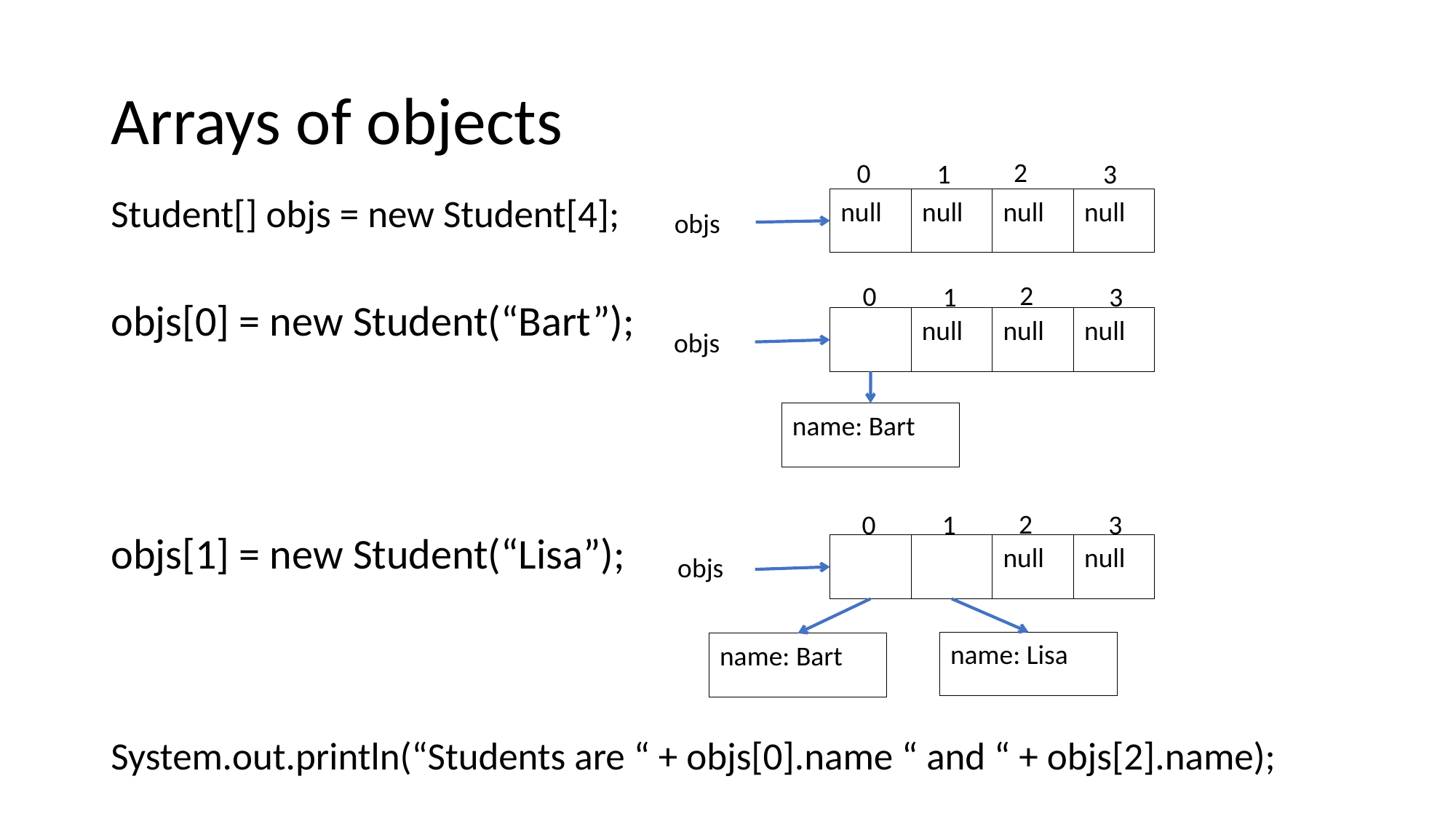

# Arrays of objects
2
0
1
3
Student[] objs = new Student[4];
null
null
null
null
objs
2
0
1
3
objs[0] = new Student(“Bart”);
null
null
null

objs
name: Bart
2
0
1
3
objs[1] = new Student(“Lisa”);
null
null

objs
name: Lisa
name: Bart
System.out.println(“Students are “ + objs[0].name “ and “ + objs[2].name);